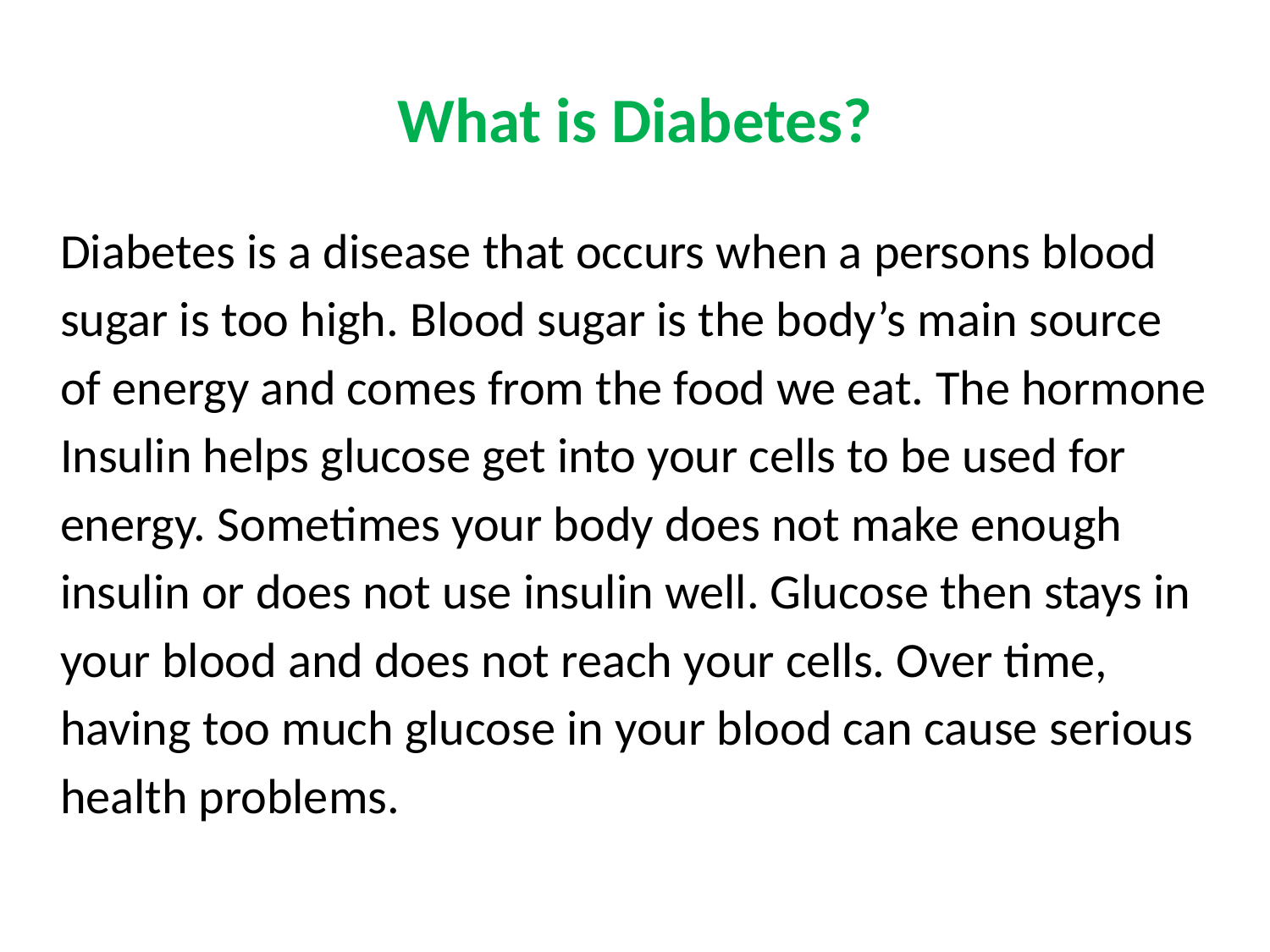

# What is Diabetes?
Diabetes is a disease that occurs when a persons blood sugar is too high. Blood sugar is the body’s main source of energy and comes from the food we eat. The hormone Insulin helps glucose get into your cells to be used for energy. Sometimes your body does not make enough insulin or does not use insulin well. Glucose then stays in your blood and does not reach your cells. Over time, having too much glucose in your blood can cause serious health problems.